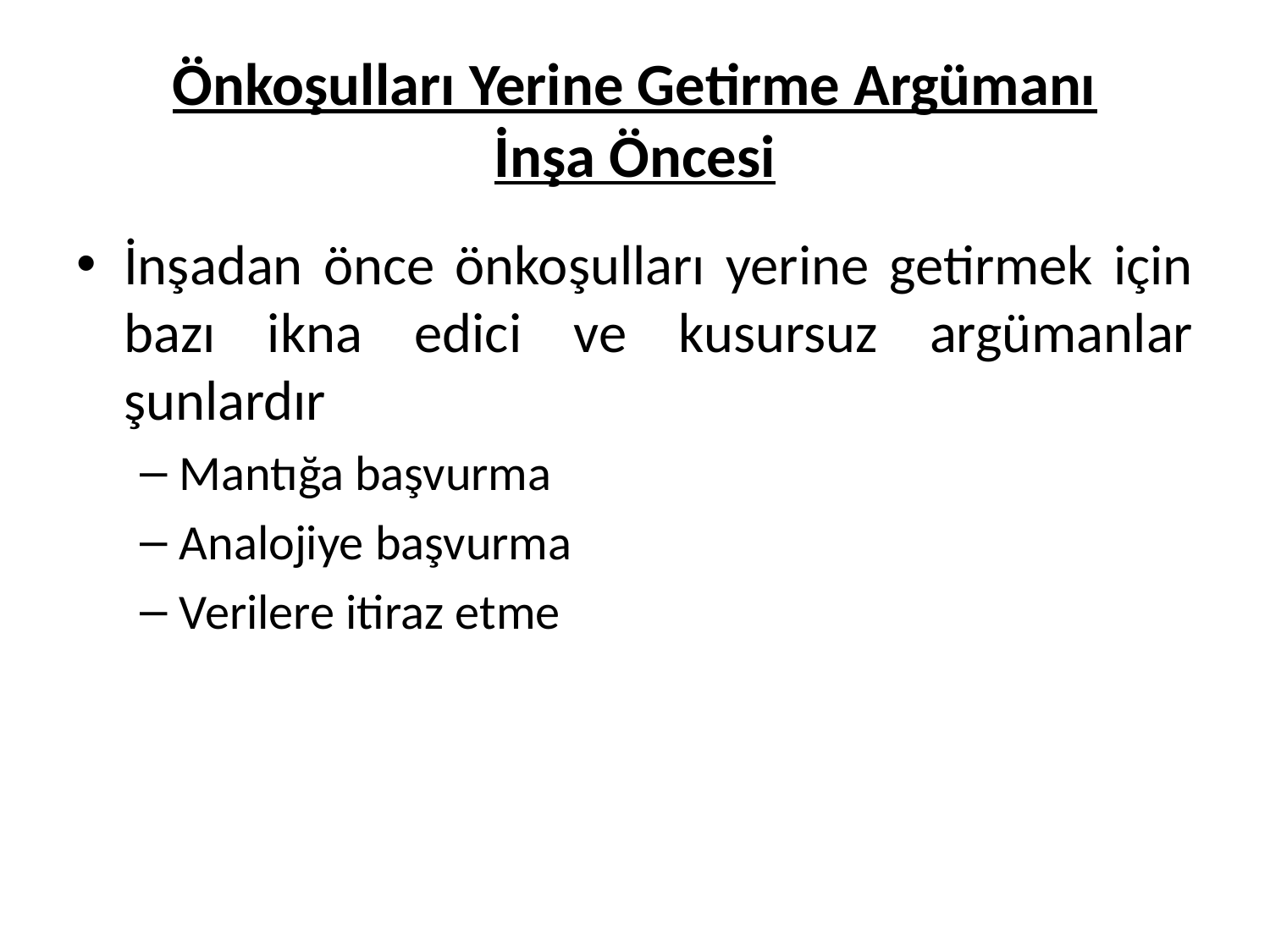

# Önkoşulları Yerine Getirme Argümanı İnşa Öncesi
İnşadan önce önkoşulları yerine getirmek için bazı ikna edici ve kusursuz argümanlar şunlardır
Mantığa başvurma
Analojiye başvurma
Verilere itiraz etme